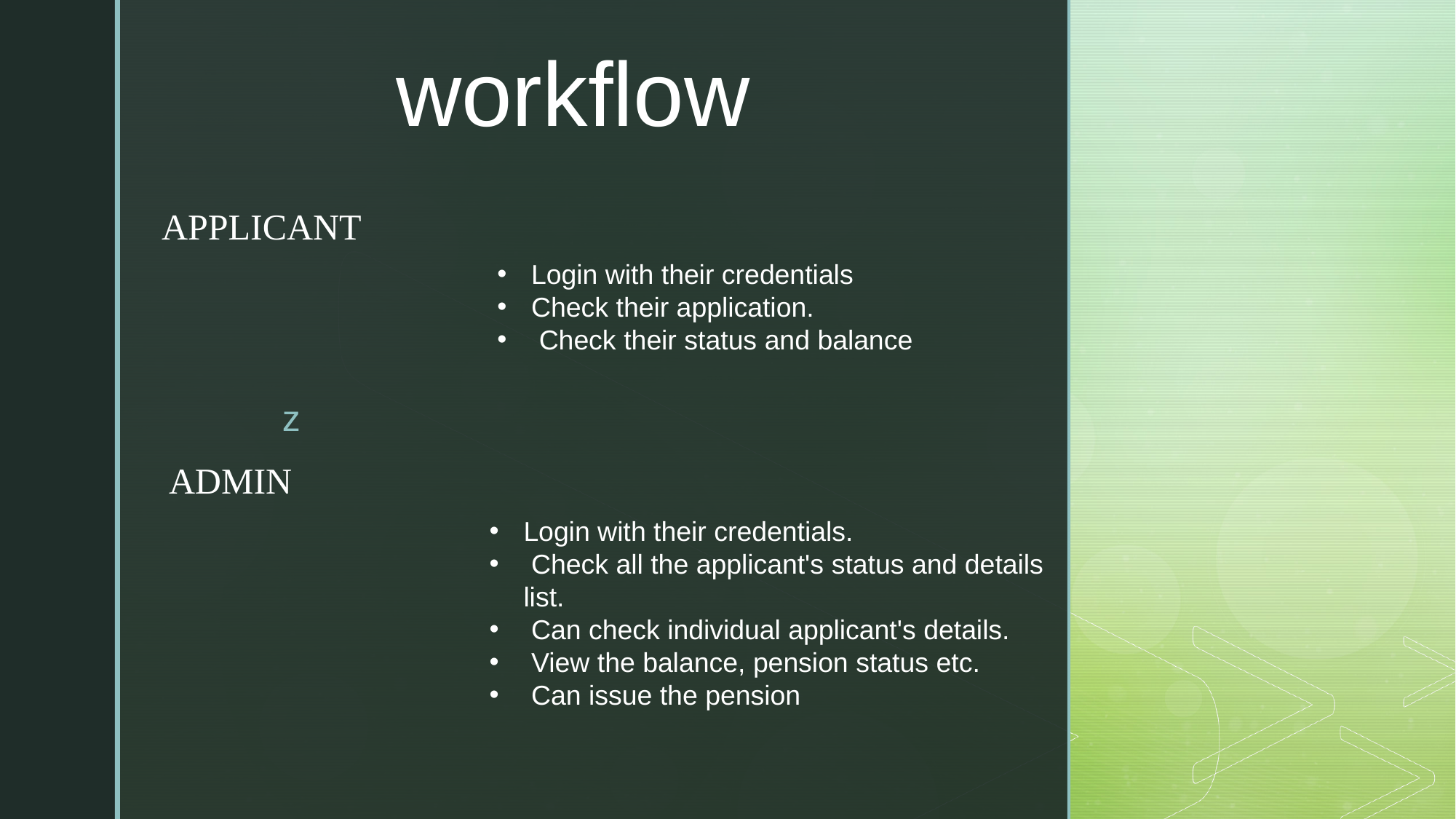

# workflow
APPLICANT

Login with their credentials
Check their application.
 Check their status and balance

ADMIN
Login with their credentials.
 Check all the applicant's status and details list.
 Can check individual applicant's details.
 View the balance, pension status etc.
 Can issue the pension